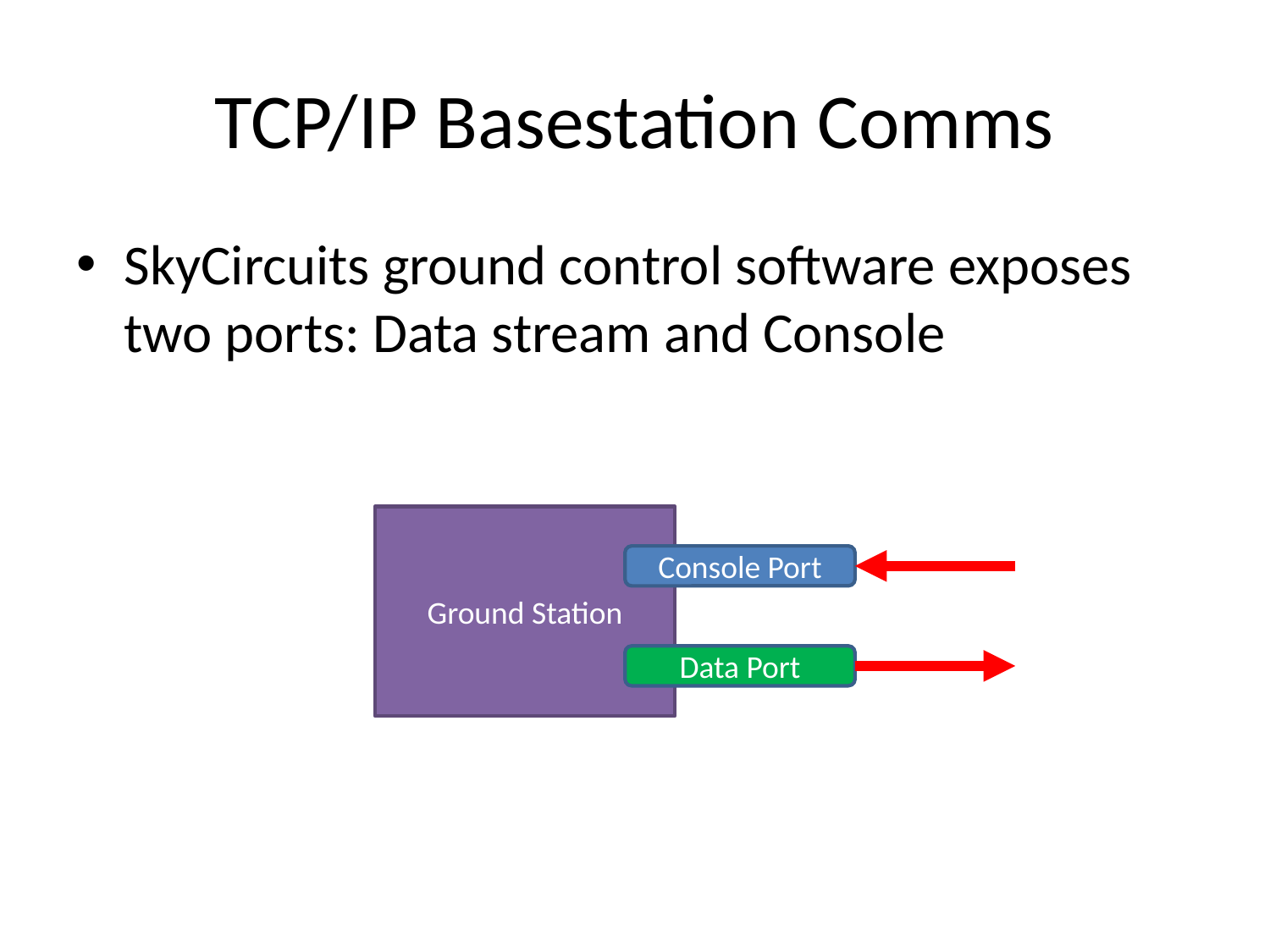

# TCP/IP Basestation Comms
SkyCircuits ground control software exposes two ports: Data stream and Console
Ground Station
Console Port
Data Port